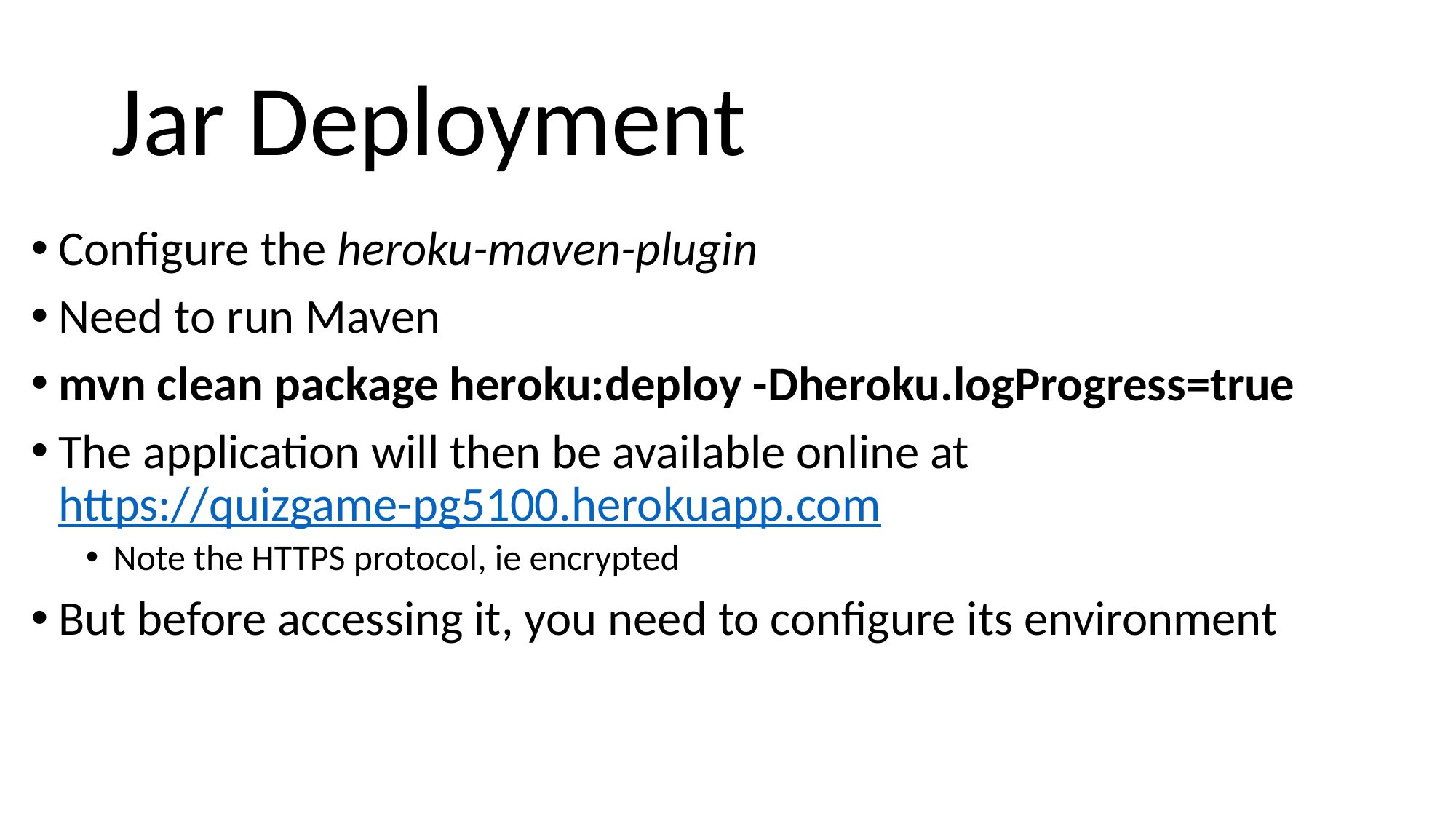

# Jar Deployment
Configure the heroku-maven-plugin
Need to run Maven
mvn clean package heroku:deploy -Dheroku.logProgress=true
The application will then be available online at https://quizgame-pg5100.herokuapp.com
Note the HTTPS protocol, ie encrypted
But before accessing it, you need to configure its environment